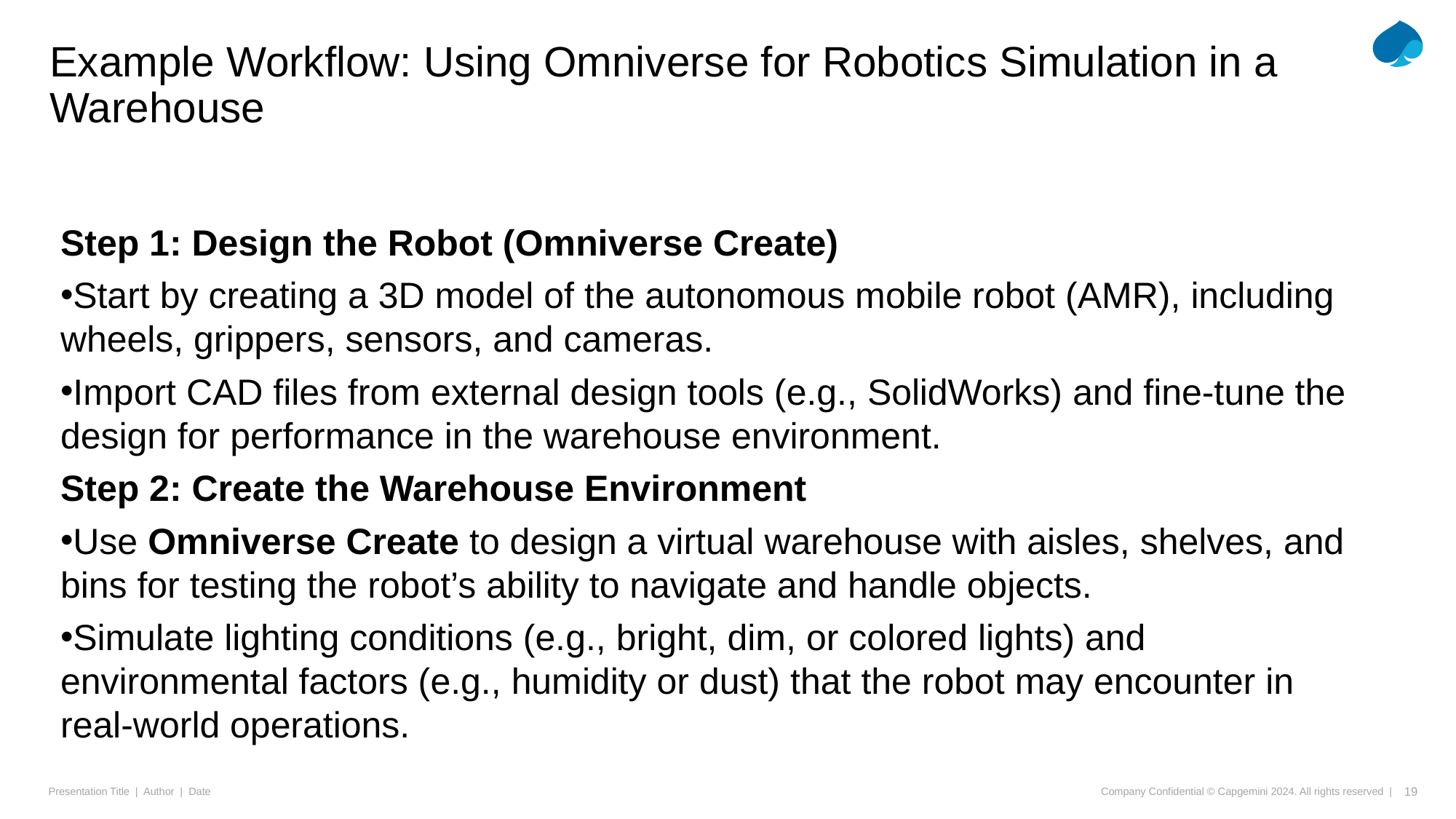

# Example Workflow: Using Omniverse for Robotics Simulation in a Warehouse
Step 1: Design the Robot (Omniverse Create)
Start by creating a 3D model of the autonomous mobile robot (AMR), including wheels, grippers, sensors, and cameras.
Import CAD files from external design tools (e.g., SolidWorks) and fine-tune the design for performance in the warehouse environment.
Step 2: Create the Warehouse Environment
Use Omniverse Create to design a virtual warehouse with aisles, shelves, and bins for testing the robot’s ability to navigate and handle objects.
Simulate lighting conditions (e.g., bright, dim, or colored lights) and environmental factors (e.g., humidity or dust) that the robot may encounter in real-world operations.